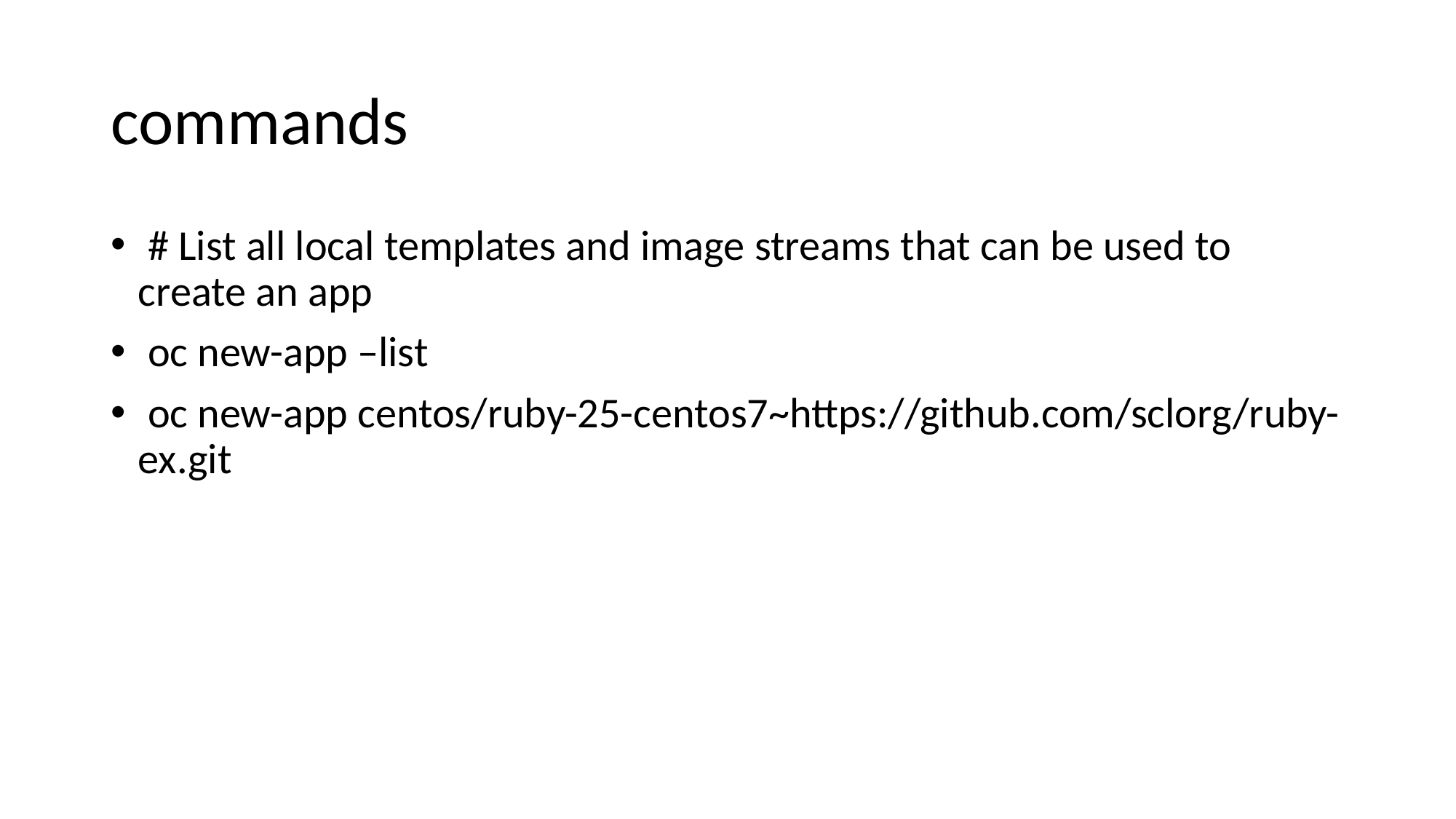

# commands
 # List all local templates and image streams that can be used to create an app
 oc new-app –list
 oc new-app centos/ruby-25-centos7~https://github.com/sclorg/ruby-ex.git